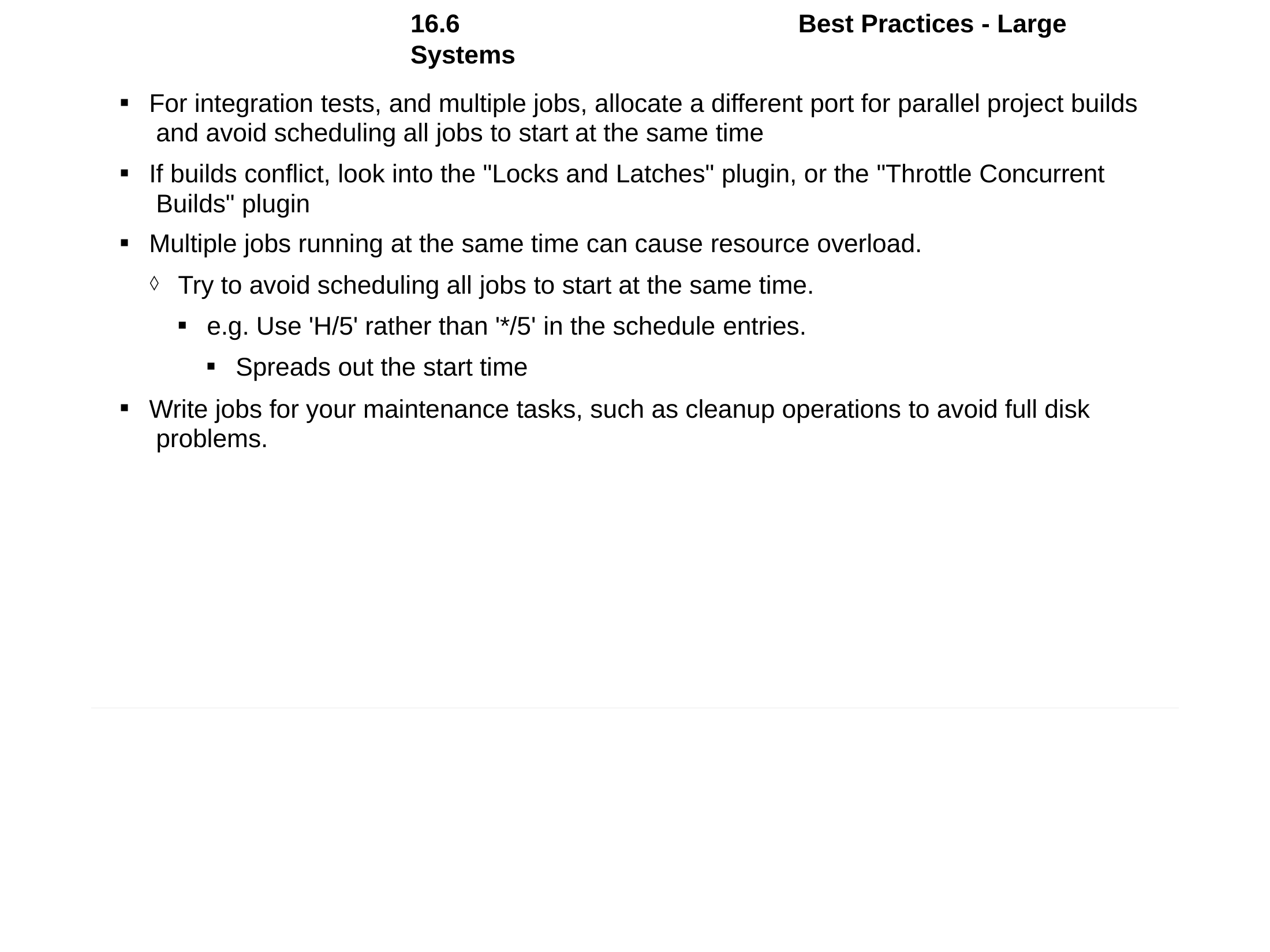

Chapter 16 - Best Practices for Jenkins

16.6	Best Practices - Large Systems
For integration tests, and multiple jobs, allocate a different port for parallel project builds  and avoid scheduling all jobs to start at the same time
If builds conflict, look into the "Locks and Latches" plugin, or the "Throttle Concurrent  Builds" plugin
Multiple jobs running at the same time can cause resource overload.
Try to avoid scheduling all jobs to start at the same time.
e.g. Use 'H/5' rather than '*/5' in the schedule entries.
Spreads out the start time
Write jobs for your maintenance tasks, such as cleanup operations to avoid full disk  problems.
283